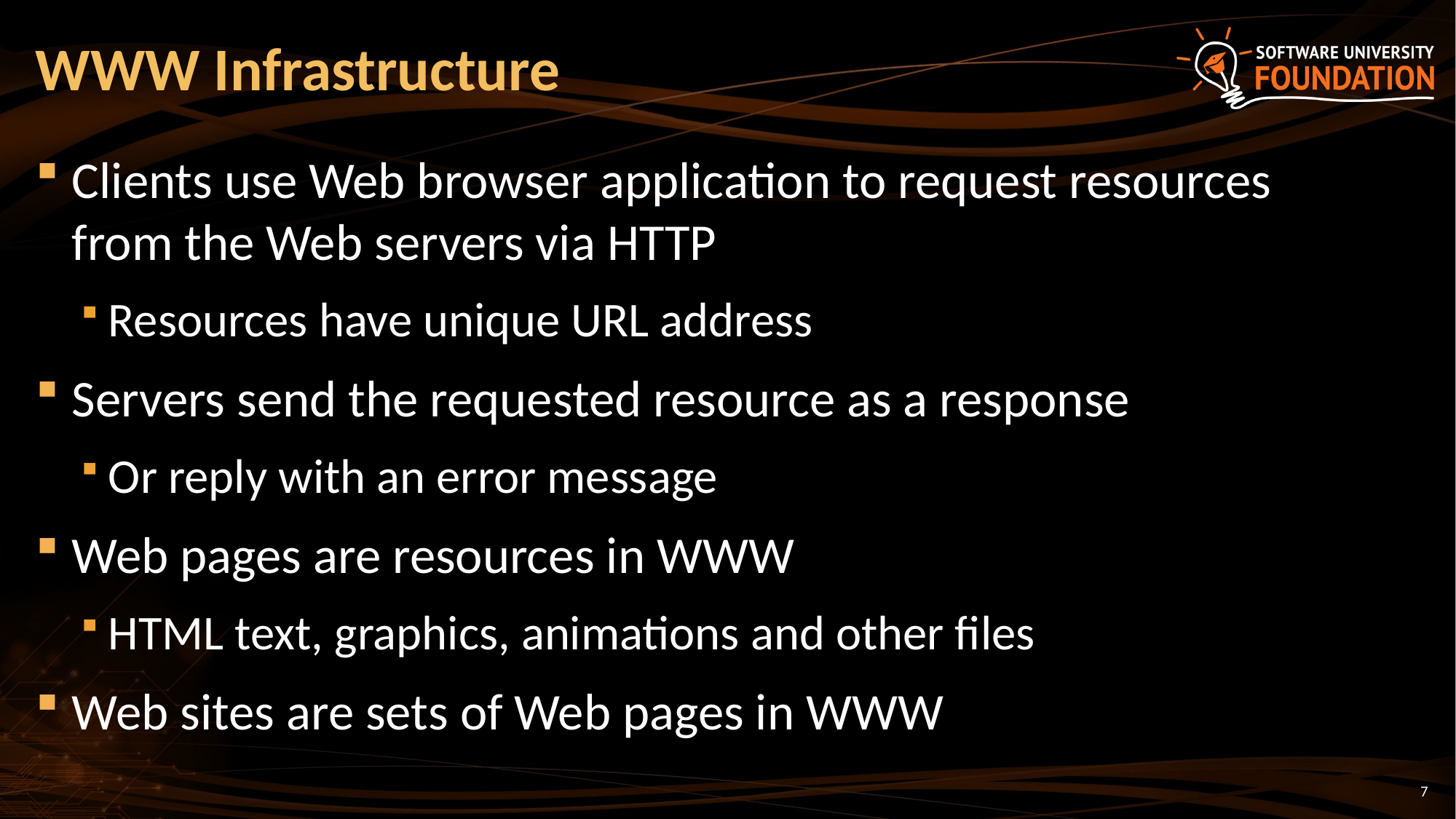

# WWW Infrastructure
Clients use Web browser application to request resources
from the Web servers via HTTP
Resources have unique URL address
Servers send the requested resource as a response
Or reply with an error message
Web pages are resources in WWW
HTML text, graphics, animations and other files
Web sites are sets of Web pages in WWW
7